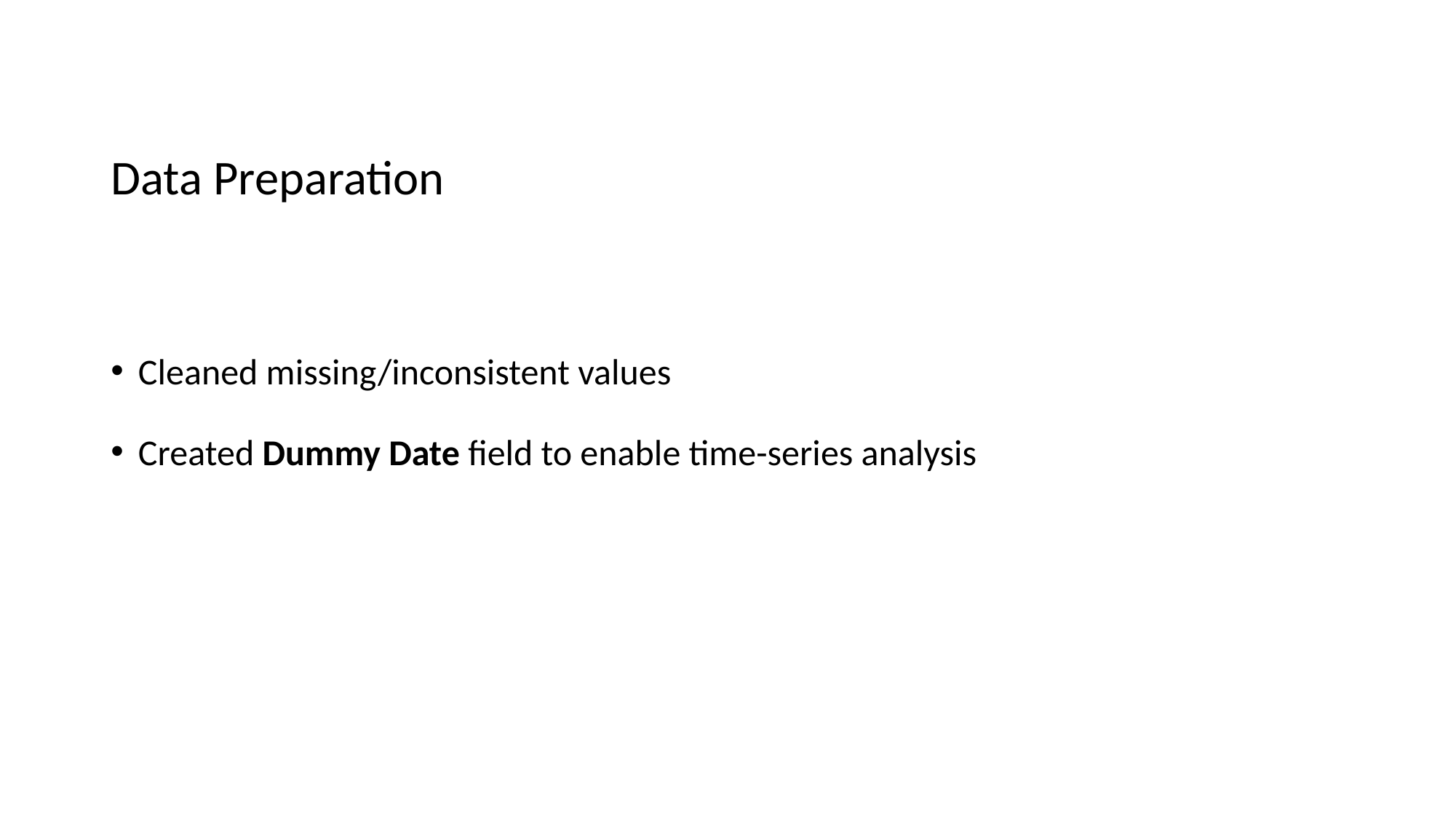

# Data Preparation
Cleaned missing/inconsistent values
Created Dummy Date field to enable time-series analysis